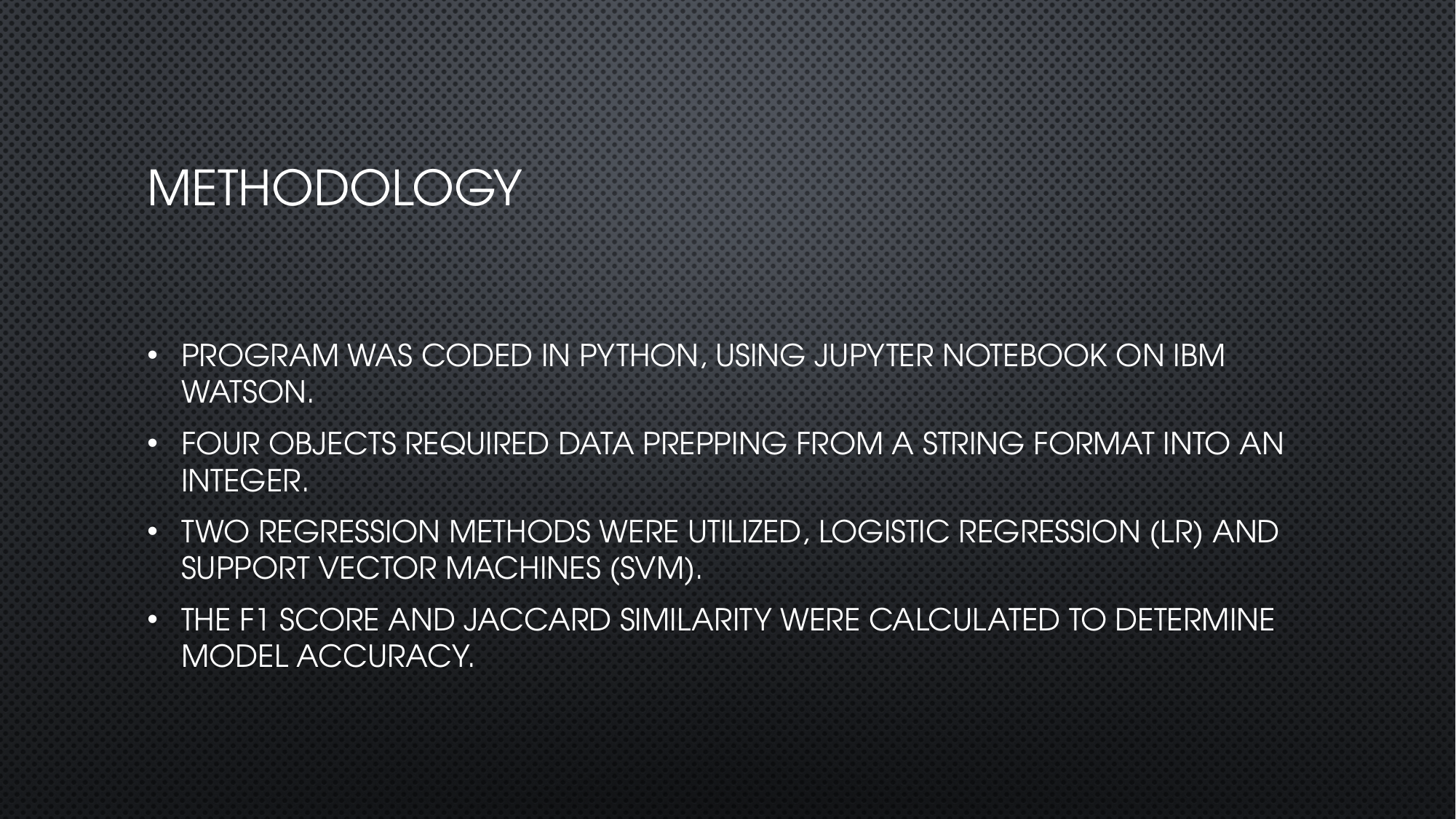

# Methodology
Program was coded in python, using jupyter notebook on ibm Watson.
Four objects required data prepping from a string format into an integer.
Two regression methods were utilized, logistic regression (lr) and support vector machines (svm).
The f1 score and jaccard similarity were calculated to determine model accuracy.